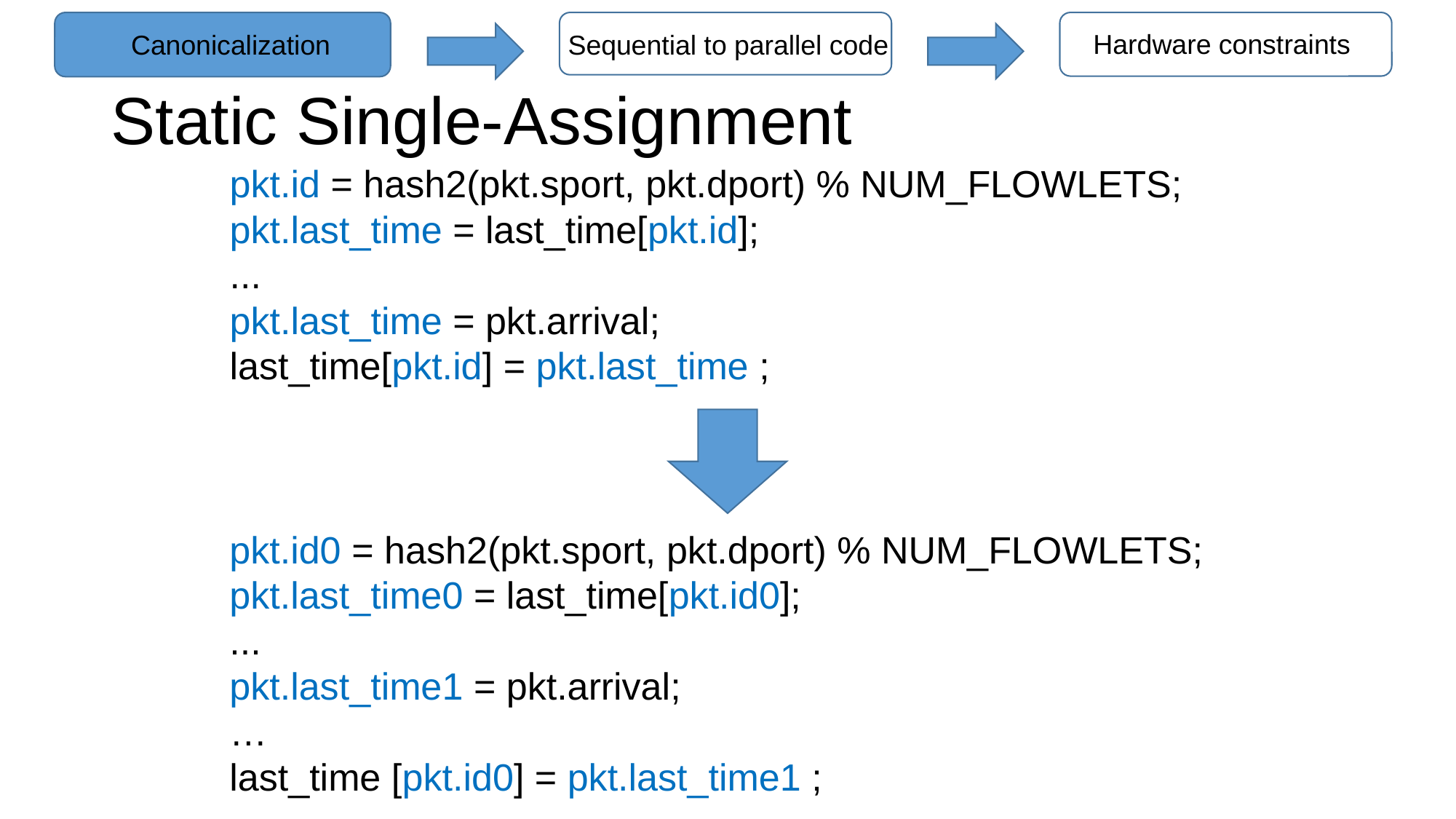

Hardware constraints
Canonicalization
Sequential to parallel code

# Static Single-Assignment
pkt.id = hash2(pkt.sport, pkt.dport) % NUM_FLOWLETS;
pkt.last_time = last_time[pkt.id];
...
pkt.last_time = pkt.arrival;
last_time[pkt.id] = pkt.last_time ;

pkt.id0 = hash2(pkt.sport, pkt.dport) % NUM_FLOWLETS;
pkt.last_time0 = last_time[pkt.id0];
...
pkt.last_time1 = pkt.arrival;
…
last_time [pkt.id0] = pkt.last_time1 ;